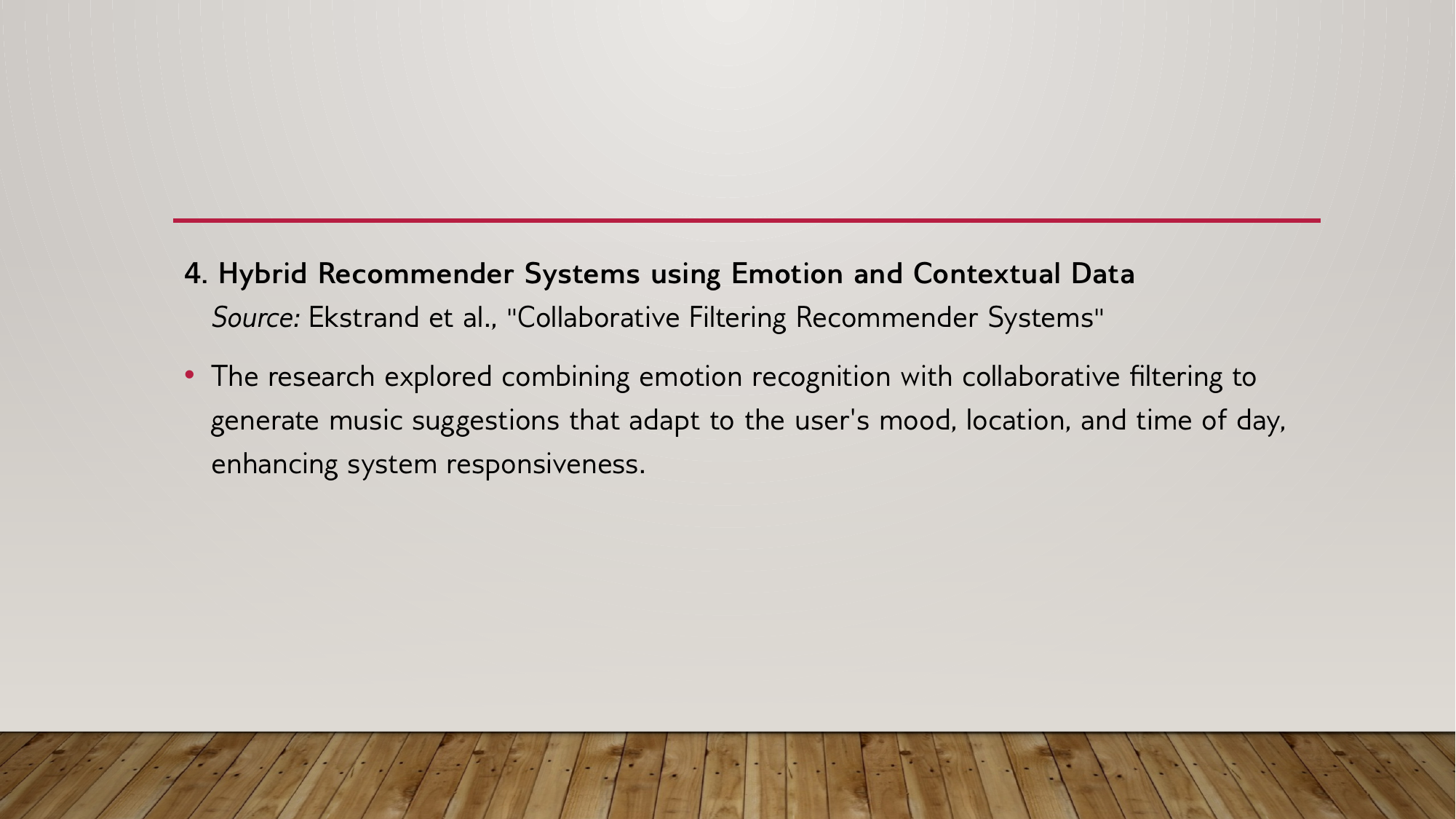

4. Hybrid Recommender Systems using Emotion and Contextual Data
Source: Ekstrand et al., "Collaborative Filtering Recommender Systems"
The research explored combining emotion recognition with collaborative filtering to generate music suggestions that adapt to the user's mood, location, and time of day, enhancing system responsiveness.